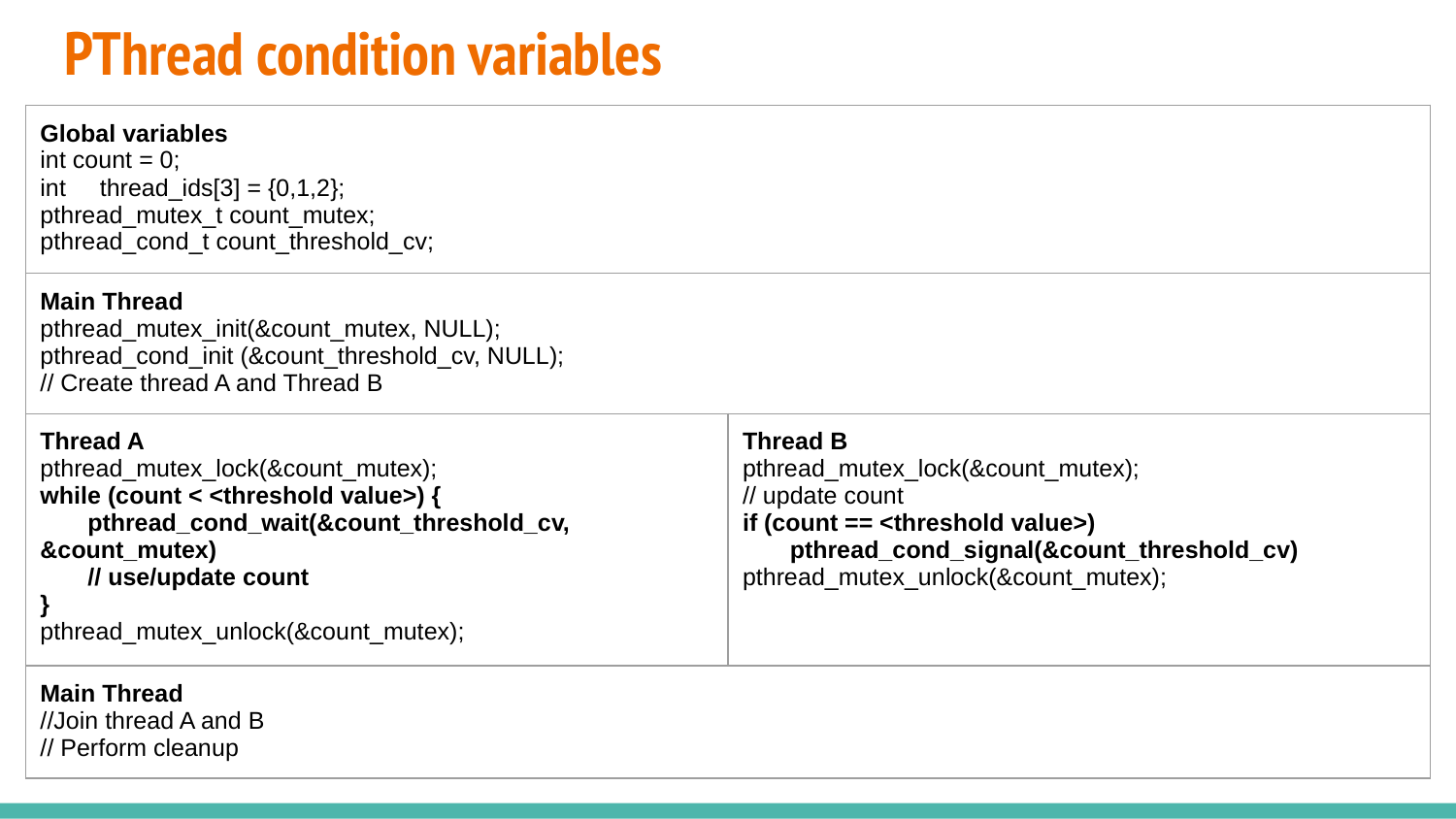

# PThread condition variables
| Global variables int count = 0; int thread\_ids[3] = {0,1,2}; pthread\_mutex\_t count\_mutex; pthread\_cond\_t count\_threshold\_cv; |  |
| --- | --- |
| Main Thread pthread\_mutex\_init(&count\_mutex, NULL); pthread\_cond\_init (&count\_threshold\_cv, NULL); // Create thread A and Thread B |  |
| Thread A pthread\_mutex\_lock(&count\_mutex); while (count < <threshold value>) { pthread\_cond\_wait(&count\_threshold\_cv, &count\_mutex) // use/update count } pthread\_mutex\_unlock(&count\_mutex); | Thread B pthread\_mutex\_lock(&count\_mutex); // update count if (count == <threshold value>) pthread\_cond\_signal(&count\_threshold\_cv) pthread\_mutex\_unlock(&count\_mutex); |
| Main Thread //Join thread A and B // Perform cleanup |  |